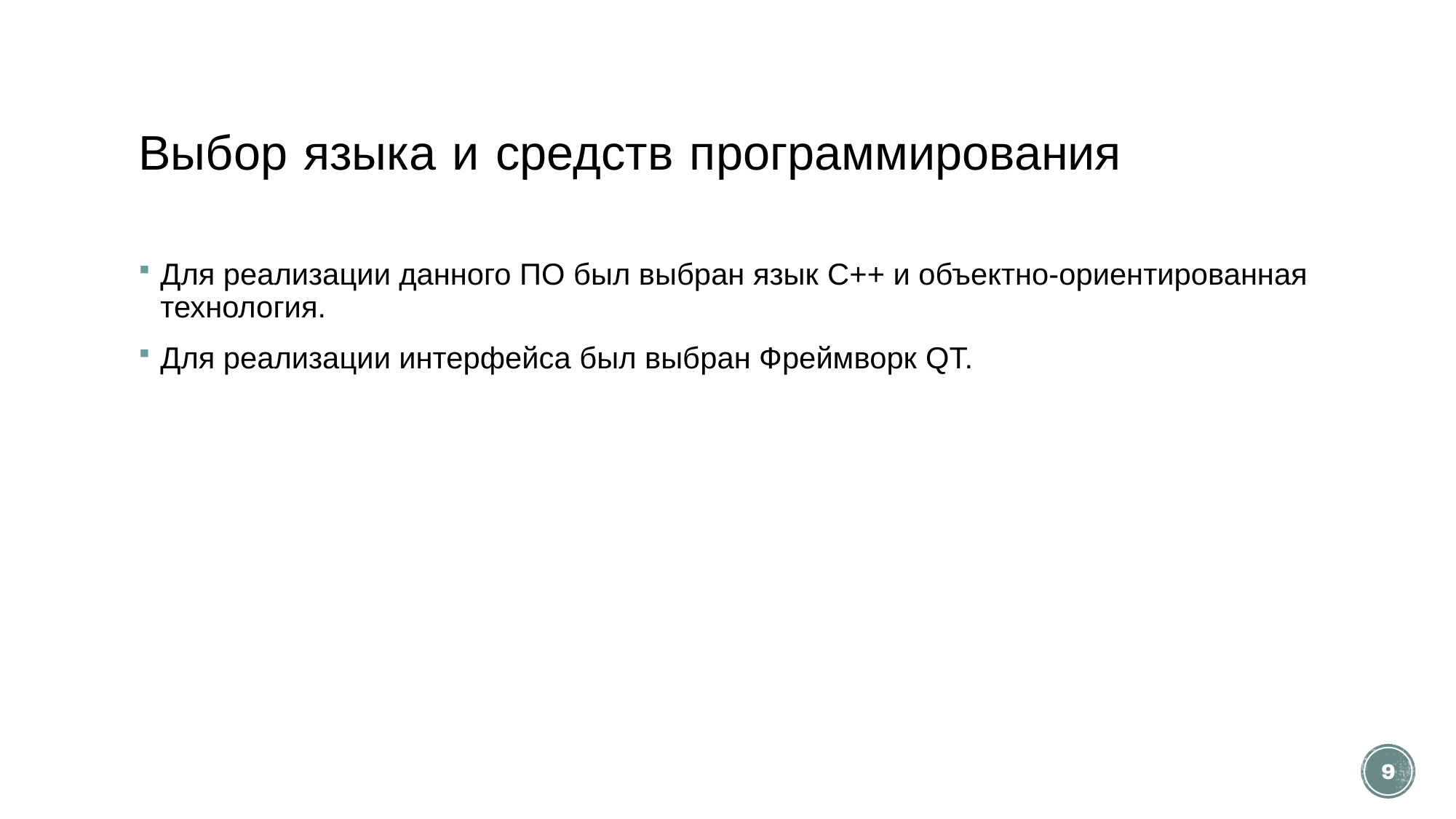

# Выбор языка и средств программирования
Для реализации данного ПО был выбран язык C++ и объектно-ориентированная технология.
Для реализации интерфейса был выбран Фреймворк QT.
9